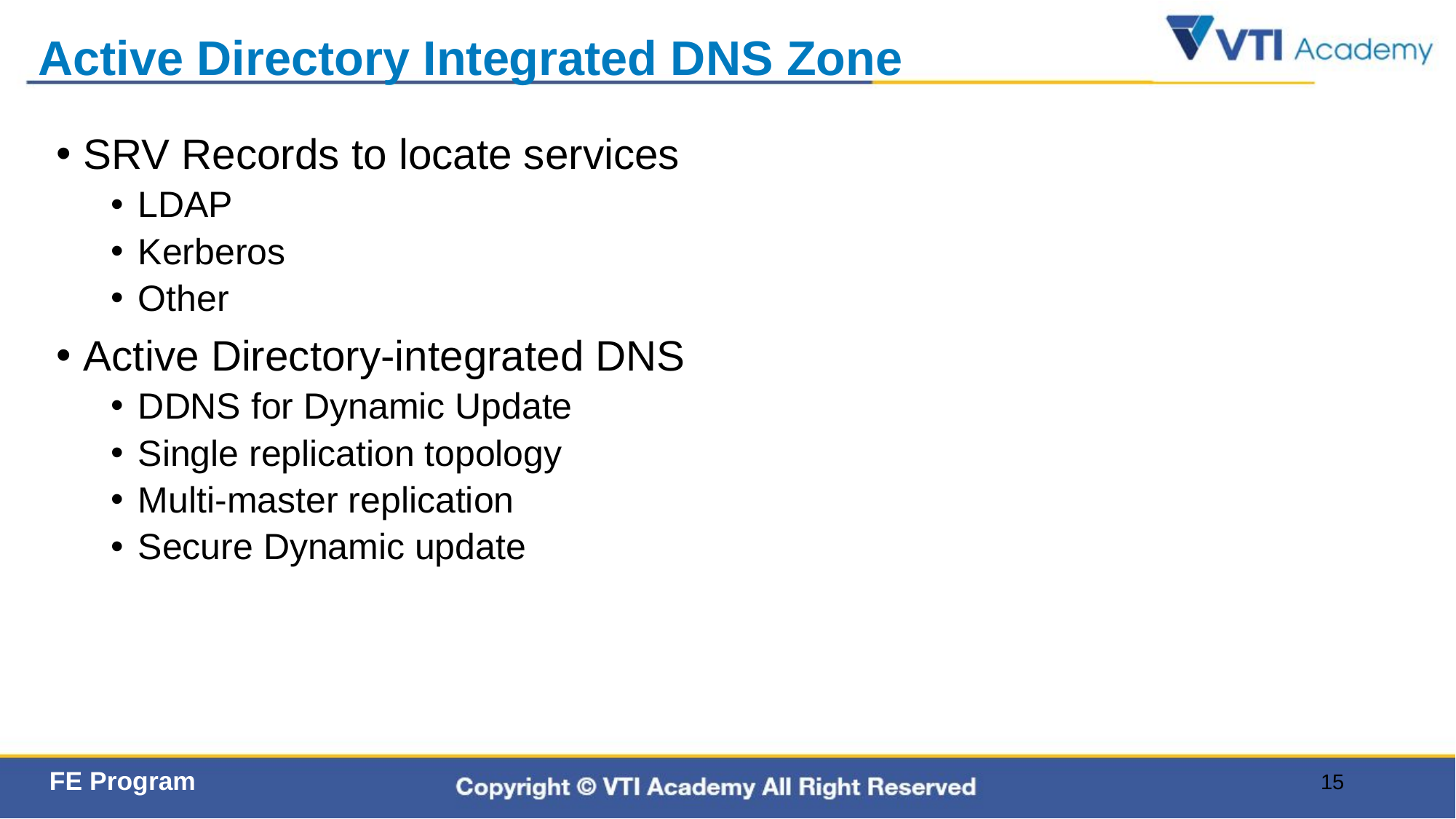

# Active Directory Integrated DNS Zone
SRV Records to locate services
LDAP
Kerberos
Other
Active Directory-integrated DNS
DDNS for Dynamic Update
Single replication topology
Multi-master replication
Secure Dynamic update
15